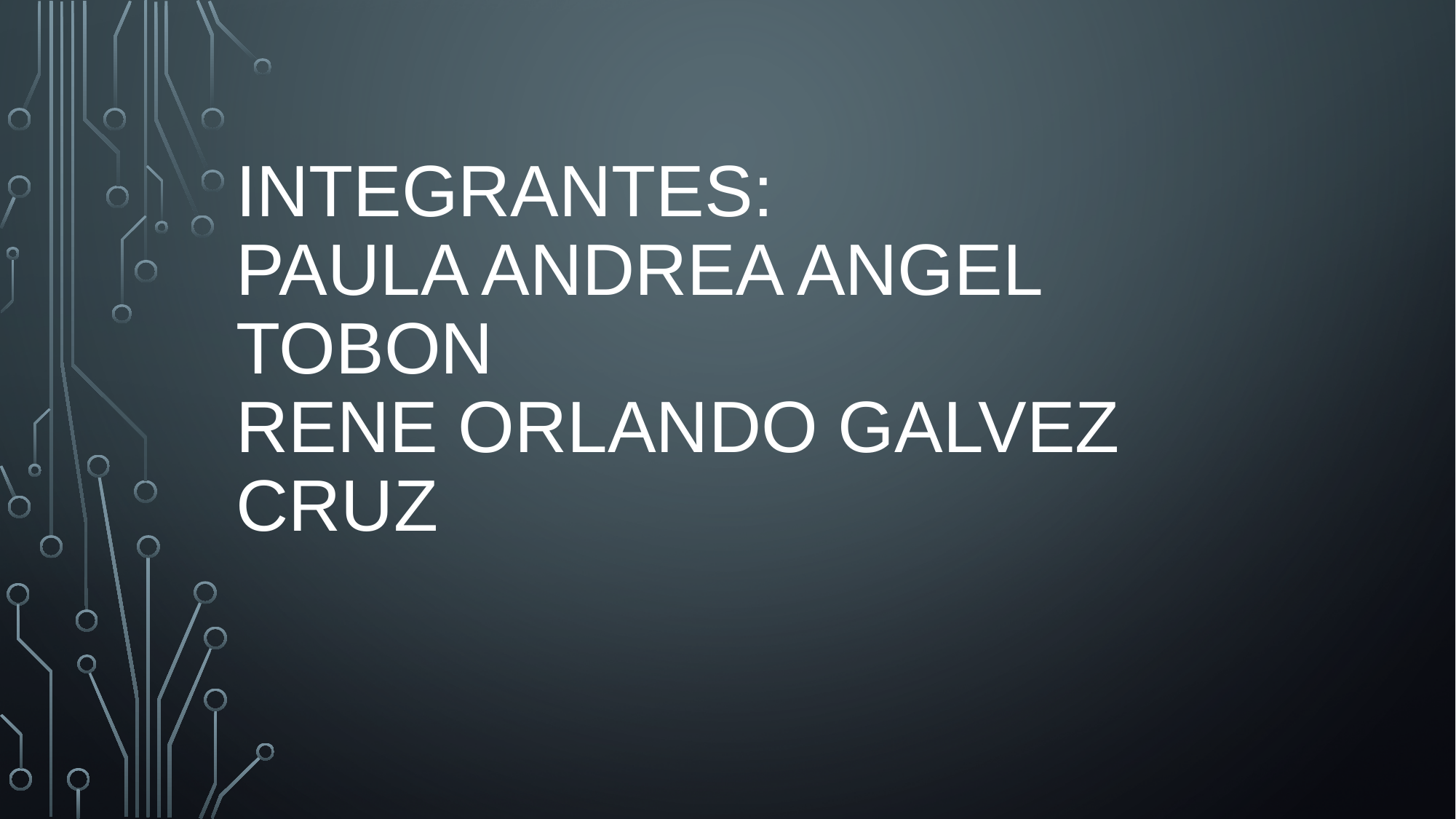

# Integrantes: Paula Andrea angel tobon Rene Orlando Galvez Cruz